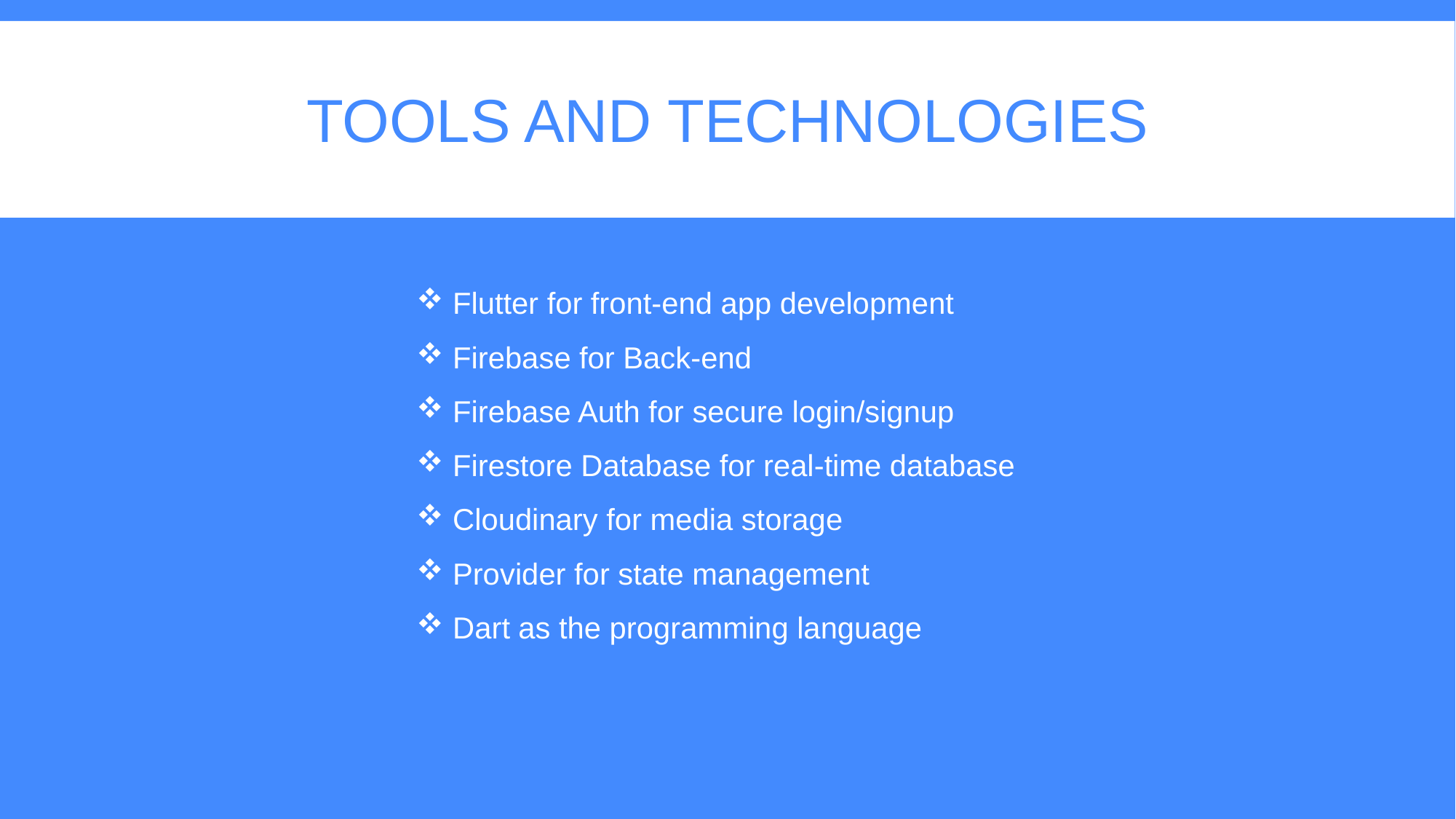

# Tools and Technologies
 Flutter for front-end app development
 Firebase for Back-end
 Firebase Auth for secure login/signup
 Firestore Database for real-time database
 Cloudinary for media storage
 Provider for state management
 Dart as the programming language